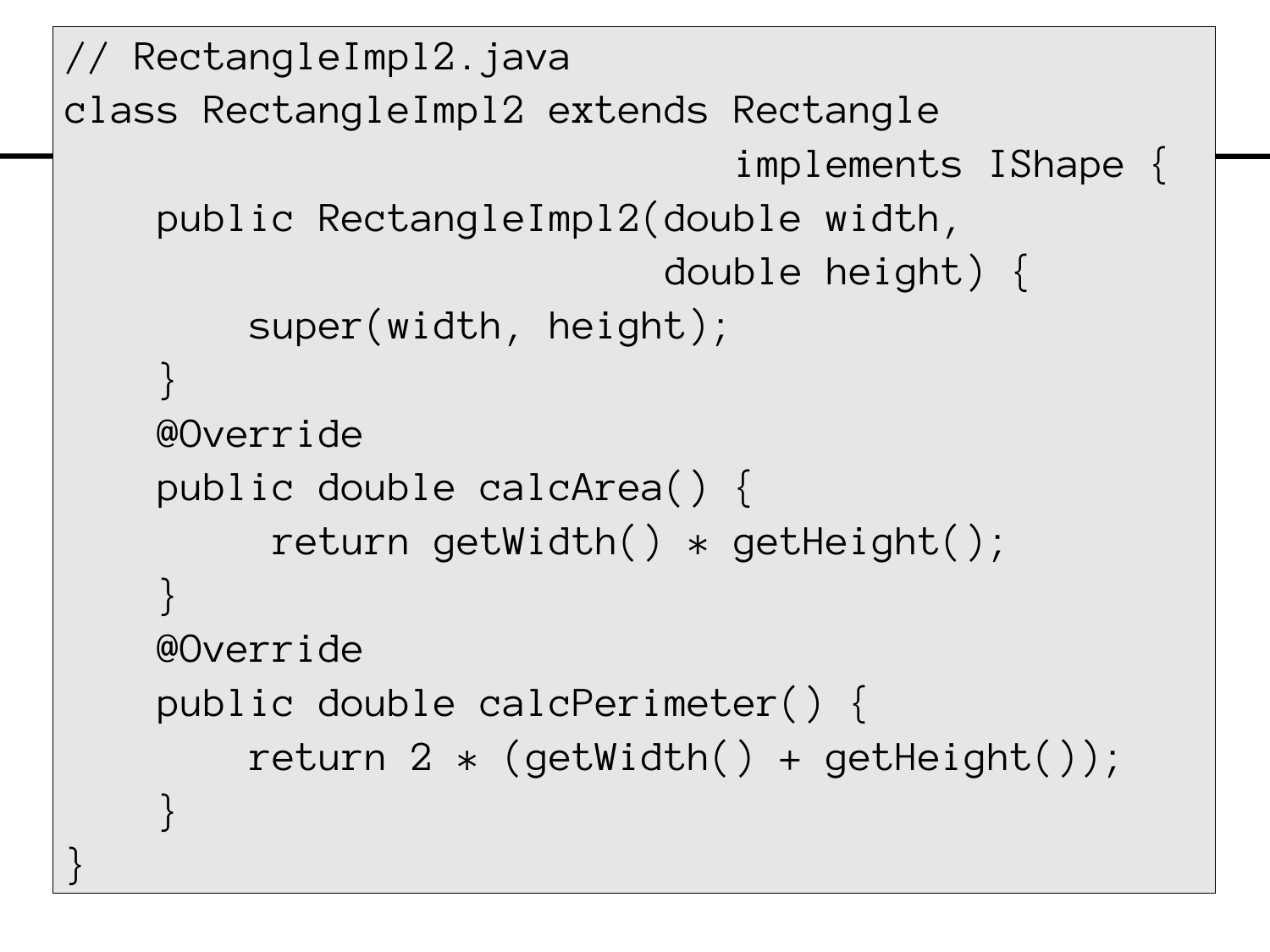

// RectangleImpl2.java
class RectangleImpl2 extends Rectangle
                             implements IShape {
    public RectangleImpl2(double width,
                          double height) {
        super(width, height);
    }
    @Override
    public double calcArea() {
         return getWidth() * getHeight();
    }
    @Override
    public double calcPerimeter() {
        return 2 * (getWidth() + getHeight());
    }
}
#